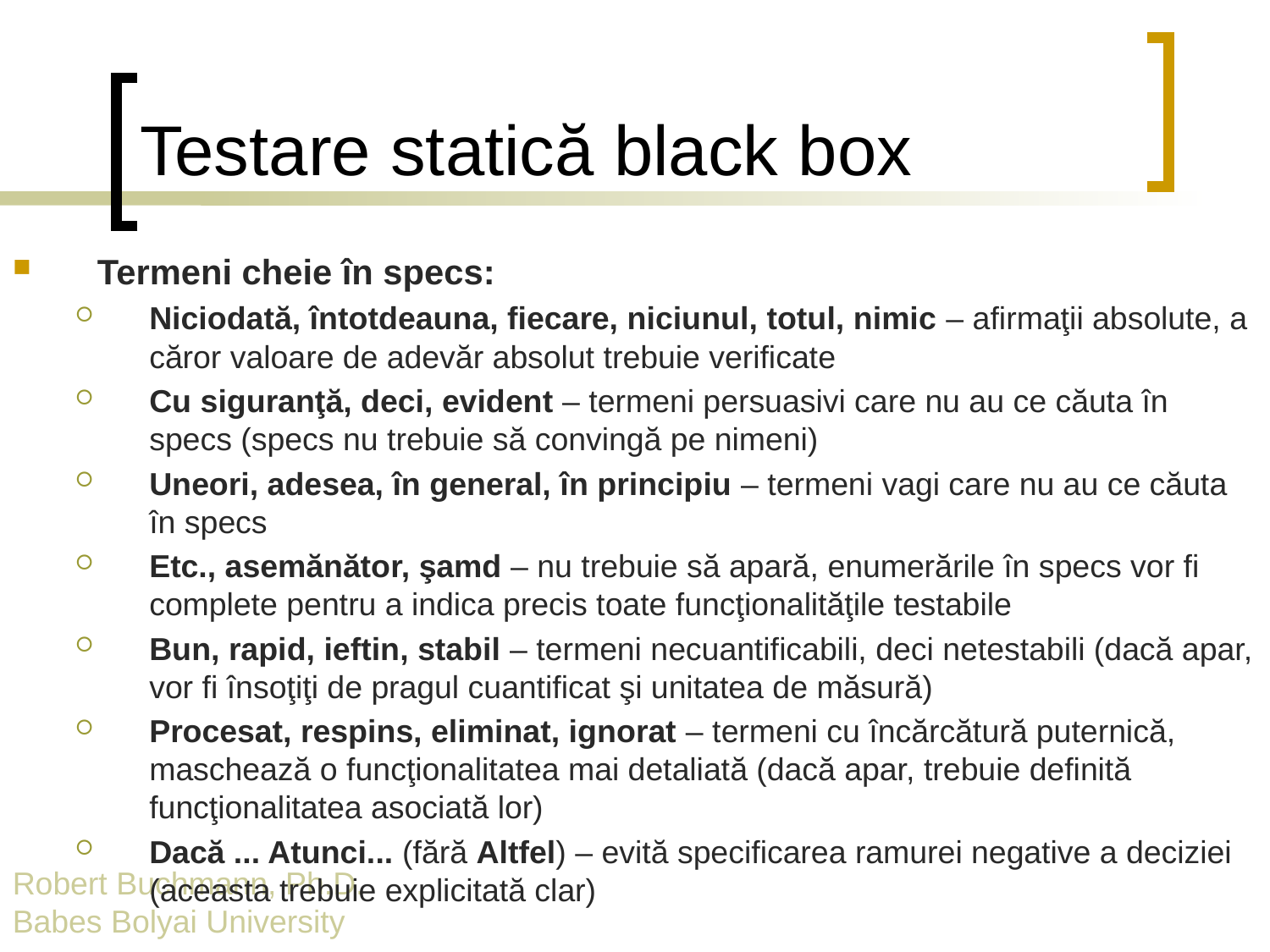

# Testare statică black box
Termeni cheie în specs:
Niciodată, întotdeauna, fiecare, niciunul, totul, nimic – afirmaţii absolute, a căror valoare de adevăr absolut trebuie verificate
Cu siguranţă, deci, evident – termeni persuasivi care nu au ce căuta în specs (specs nu trebuie să convingă pe nimeni)
Uneori, adesea, în general, în principiu – termeni vagi care nu au ce căuta în specs
Etc., asemănător, şamd – nu trebuie să apară, enumerările în specs vor fi complete pentru a indica precis toate funcţionalităţile testabile
Bun, rapid, ieftin, stabil – termeni necuantificabili, deci netestabili (dacă apar, vor fi însoţiţi de pragul cuantificat şi unitatea de măsură)
Procesat, respins, eliminat, ignorat – termeni cu încărcătură puternică, maschează o funcţionalitatea mai detaliată (dacă apar, trebuie definită funcţionalitatea asociată lor)
Dacă ... Atunci... (fără Altfel) – evită specificarea ramurei negative a deciziei (aceasta trebuie explicitată clar)